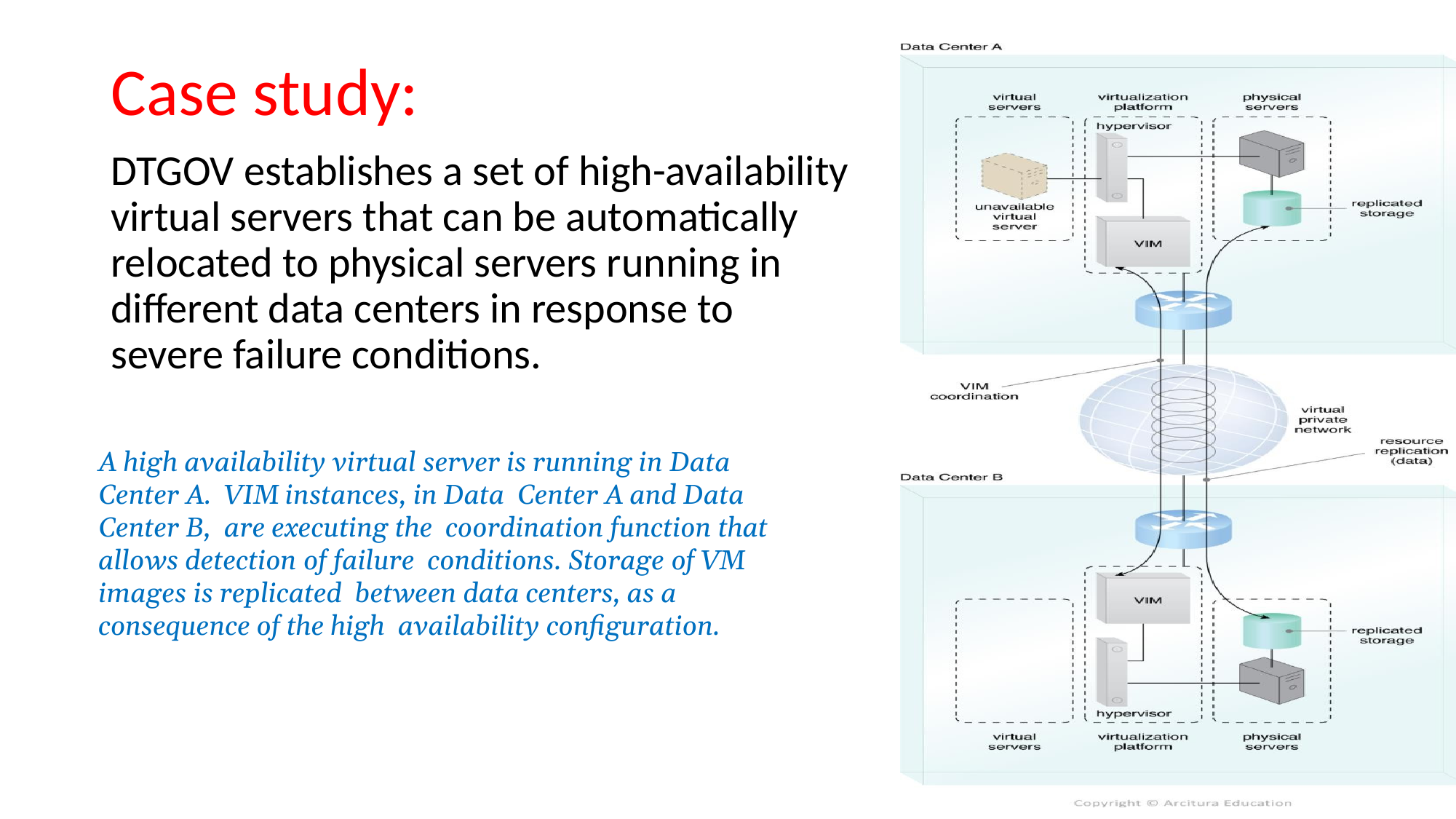

# Case study:

DTGOV establishes a set of high-availability virtual servers that can be automatically relocated to physical servers running in different data centers in response to severe failure conditions.
A high availability virtual server is running in Data Center A.  VIM instances, in Data  Center A and Data Center B,  are executing the  coordination function that  allows detection of failure  conditions. Storage of VM  images is replicated  between data centers, as a  consequence of the high  availability configuration.
36